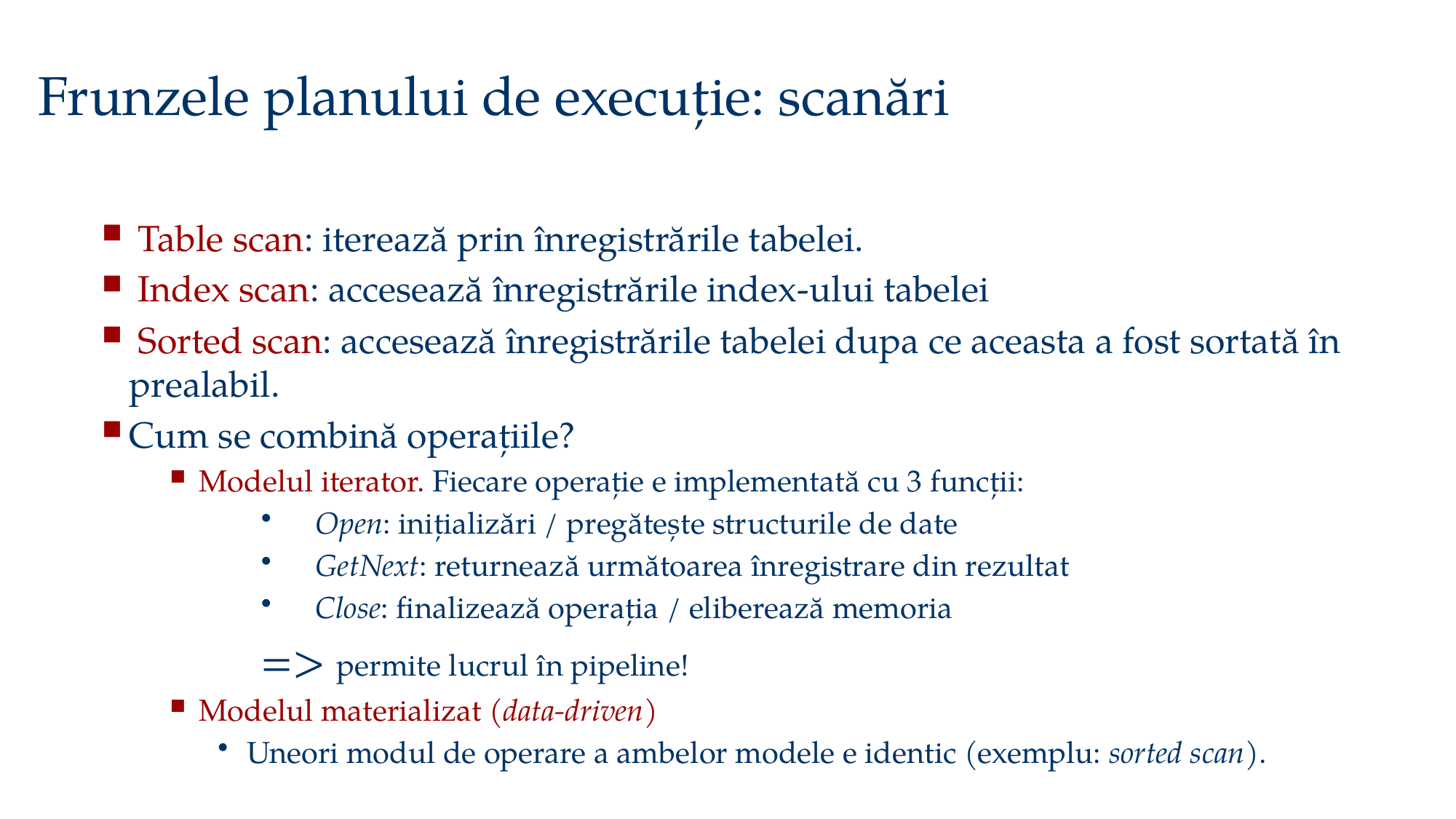

Frunzele planului de execuție: scanări
 Table scan: iterează prin înregistrările tabelei.
 Index scan: accesează înregistrările index-ului tabelei
 Sorted scan: accesează înregistrările tabelei dupa ce aceasta a fost sortată în prealabil.
Cum se combină operațiile?
 Modelul iterator. Fiecare operație e implementată cu 3 funcții:
Open: inițializări / pregătește structurile de date
GetNext: returnează următoarea înregistrare din rezultat
Close: finalizează operația / eliberează memoria
=> permite lucrul în pipeline!
 Modelul materializat (data-driven)
 Uneori modul de operare a ambelor modele e identic (exemplu: sorted scan).